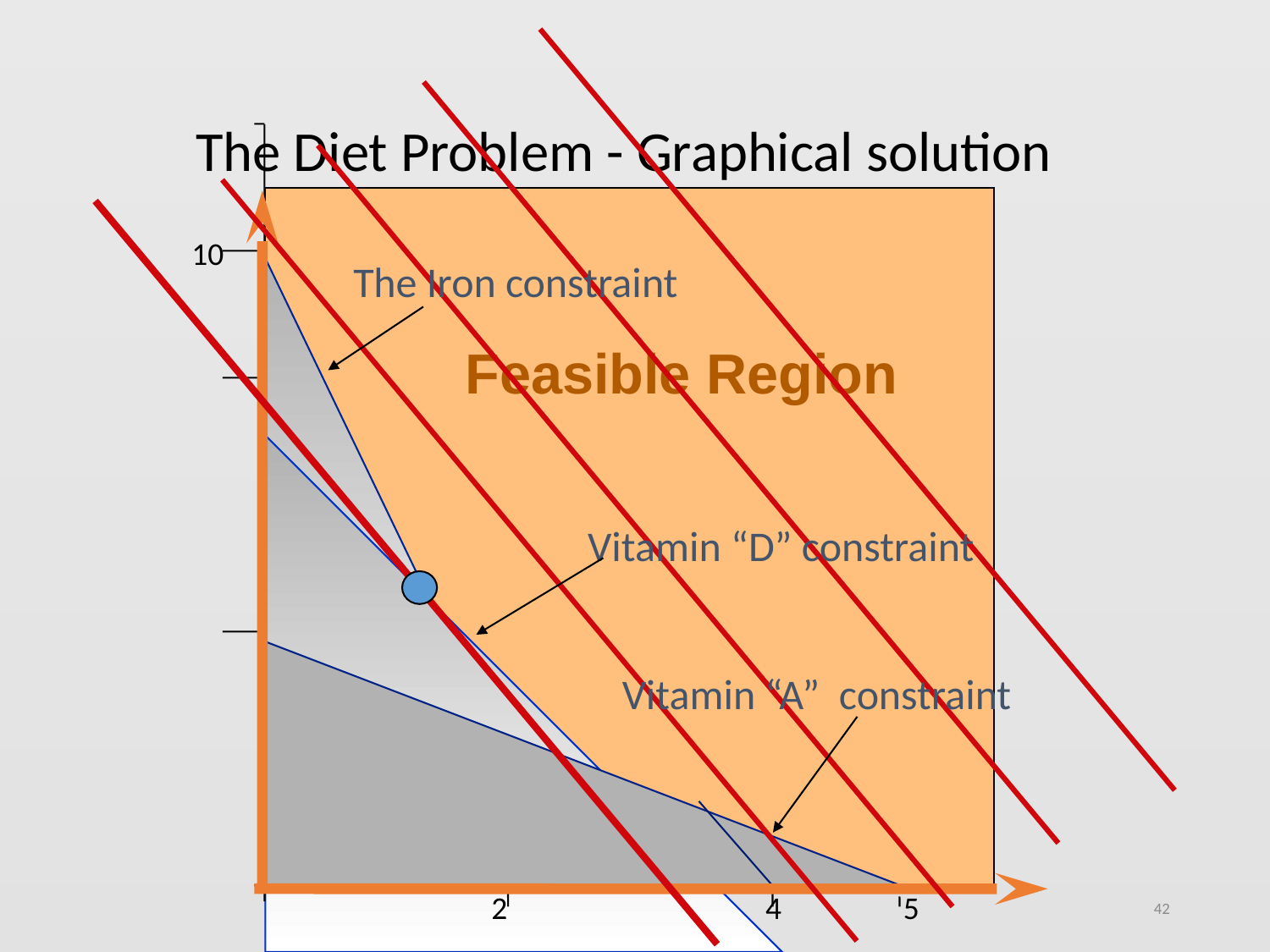

# The Diet Problem - Graphical solution

10
The Iron constraint

Feasible Region

Vitamin “D” constraint

Vitamin “A”  constraint

2
4
5
42